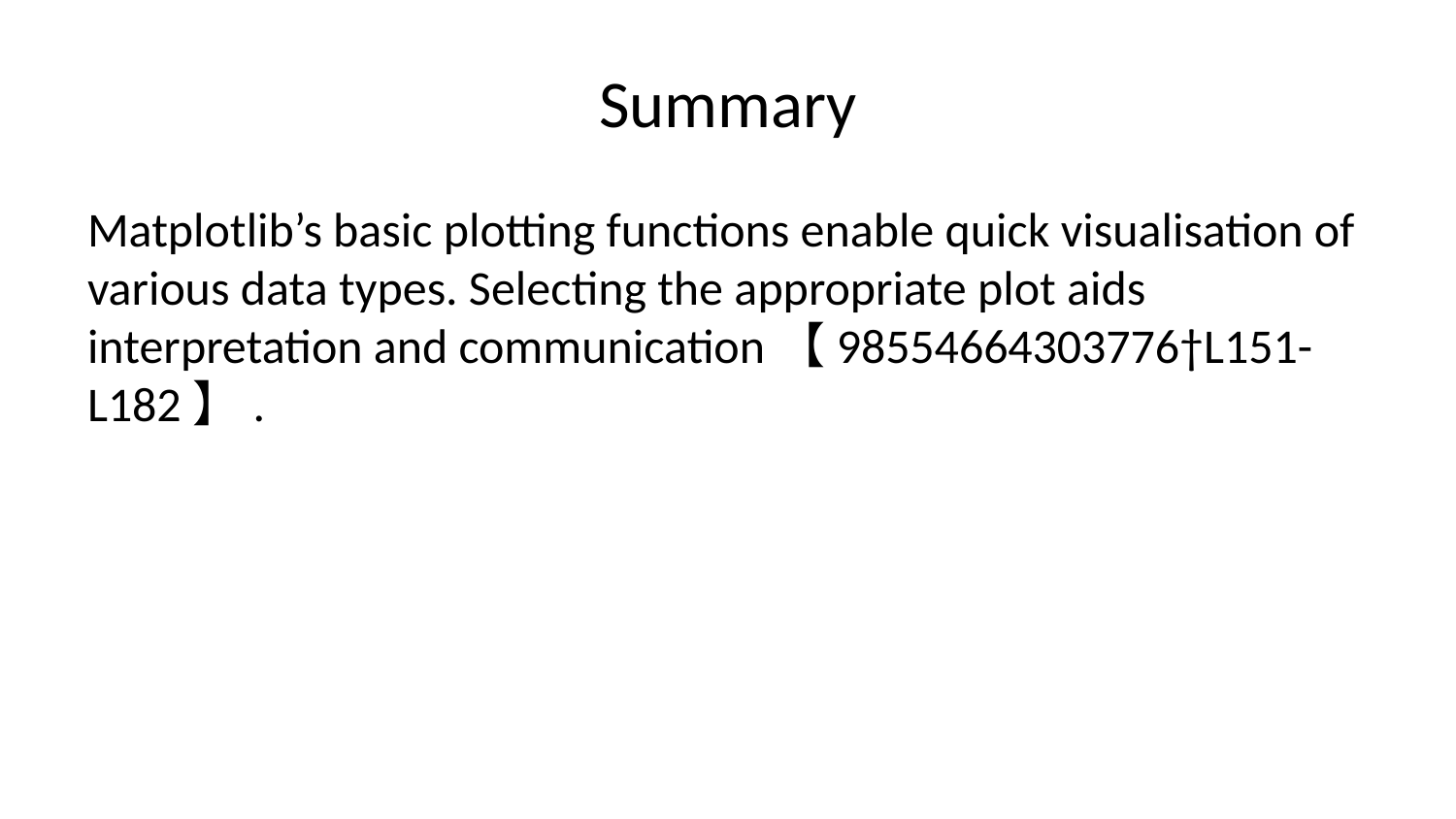

# Summary
Matplotlib’s basic plotting functions enable quick visualisation of various data types. Selecting the appropriate plot aids interpretation and communication【98554664303776†L151-L182】.